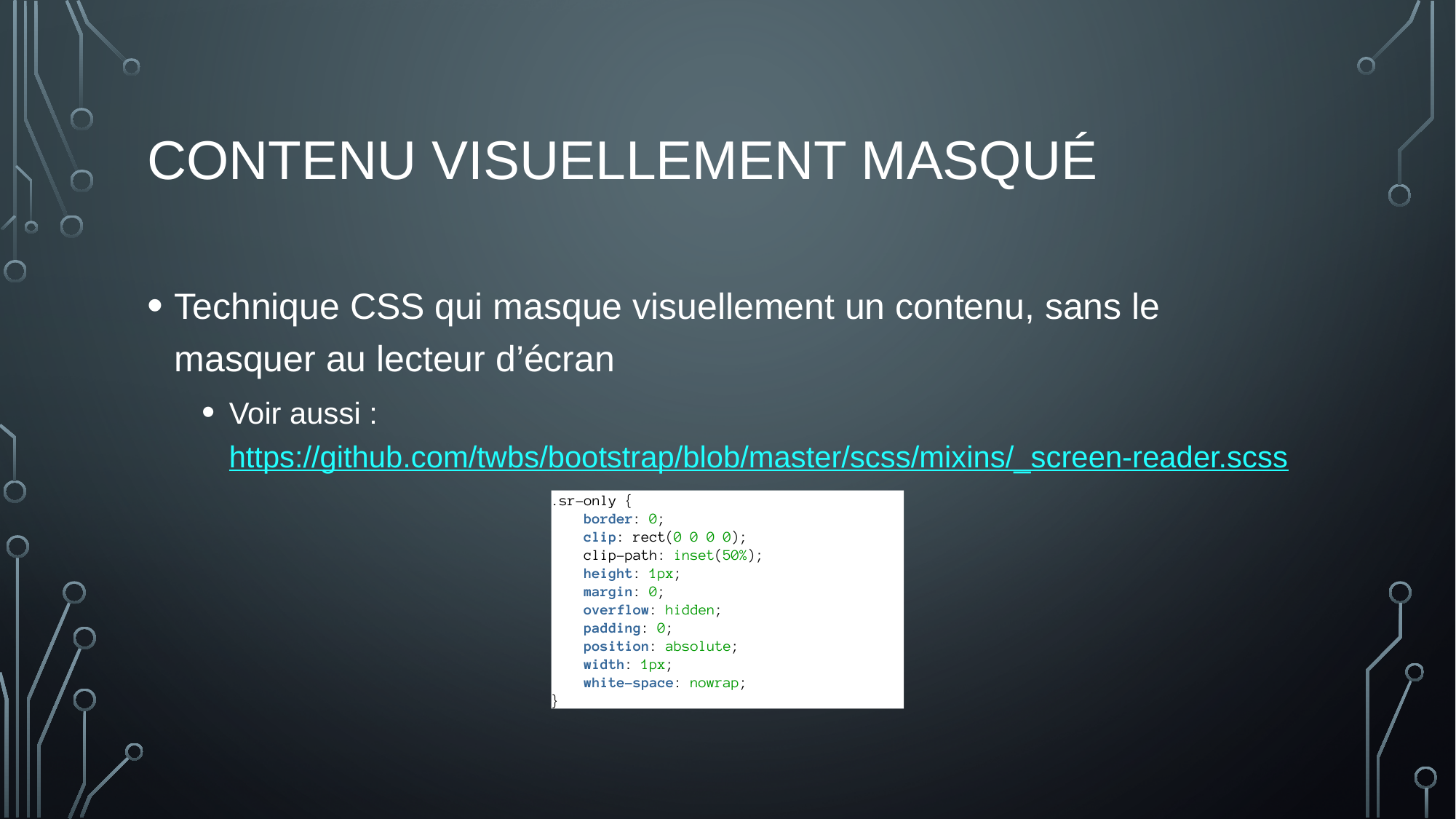

# Contenu visuellement masqué
Technique CSS qui masque visuellement un contenu, sans le masquer au lecteur d’écran
Voir aussi : https://github.com/twbs/bootstrap/blob/master/scss/mixins/_screen-reader.scss

.sr-only {
    border: 0;
    clip: rect(0 0 0 0);
    clip-path: inset(50%);
    height: 1px;
    margin: 0;
    overflow: hidden;
    padding: 0;
    position: absolute;
    width: 1px;
    white-space: nowrap;
}